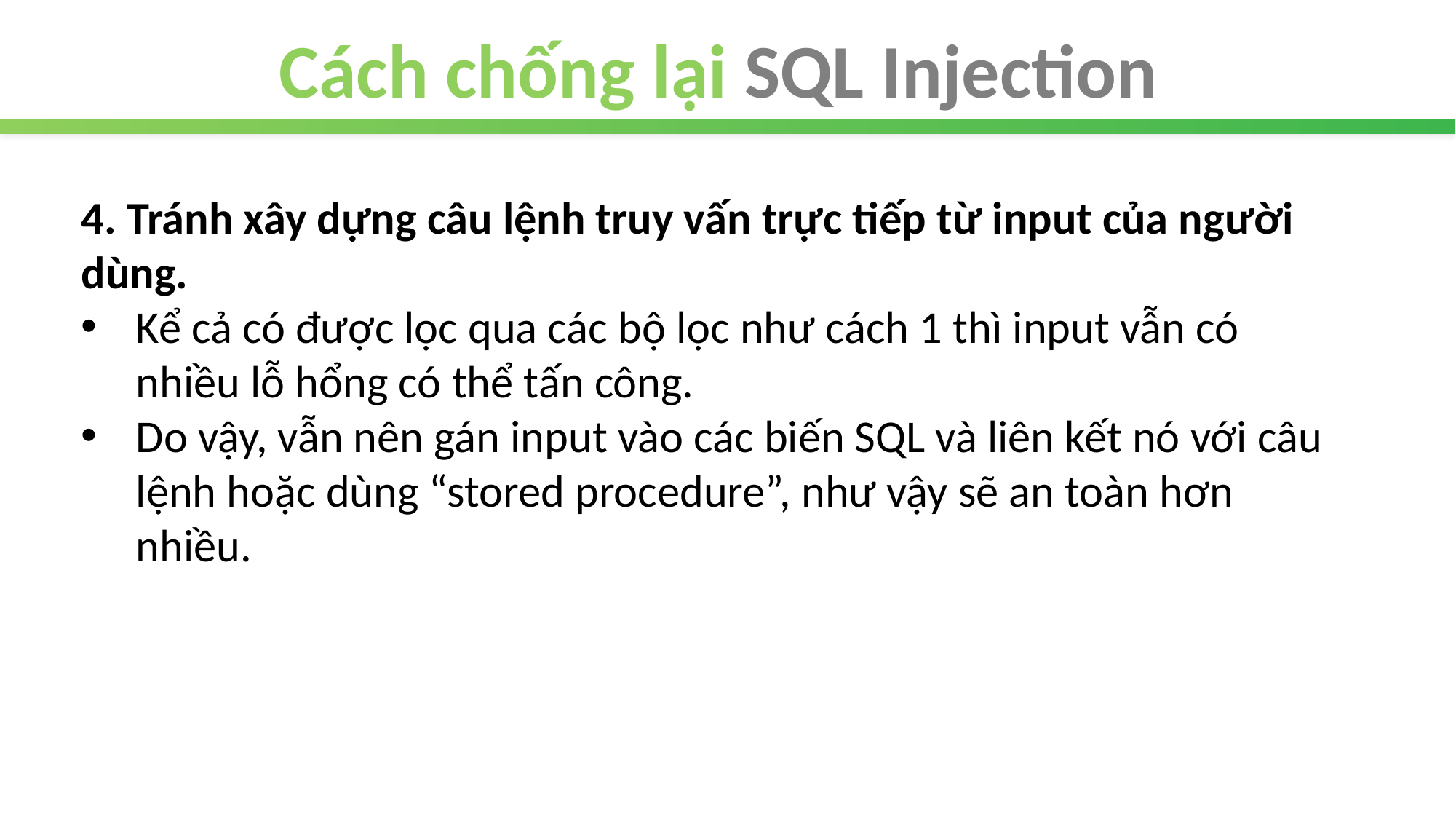

Cách chống lại SQL Injection

4. Tránh xây dựng câu lệnh truy vấn trực tiếp từ input của người dùng.
Kể cả có được lọc qua các bộ lọc như cách 1 thì input vẫn có nhiều lỗ hổng có thể tấn công.
Do vậy, vẫn nên gán input vào các biến SQL và liên kết nó với câu lệnh hoặc dùng “stored procedure”, như vậy sẽ an toàn hơn nhiều.